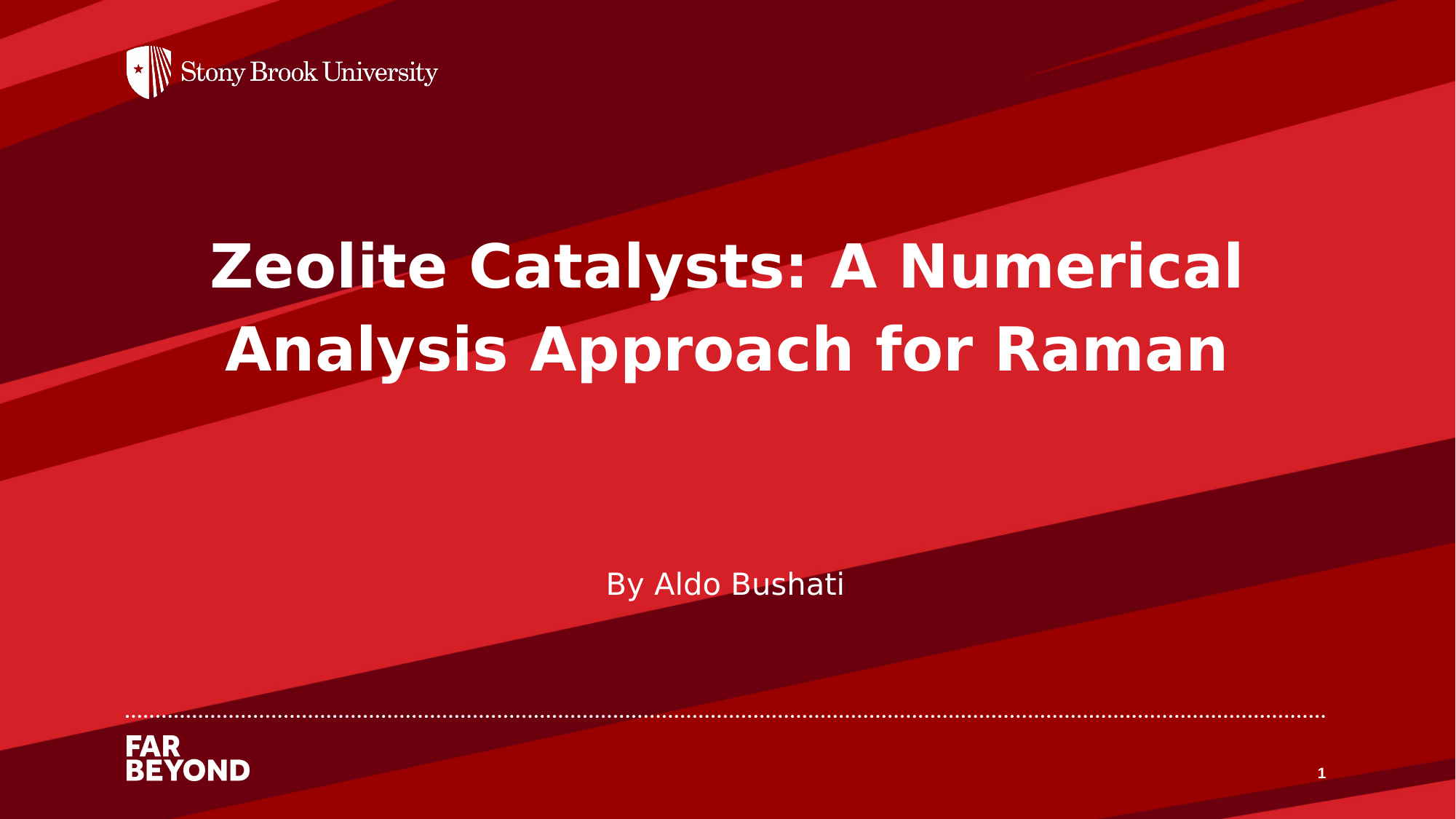

# Zeolite Catalysts: A Numerical Analysis Approach for Raman
By Aldo Bushati
1